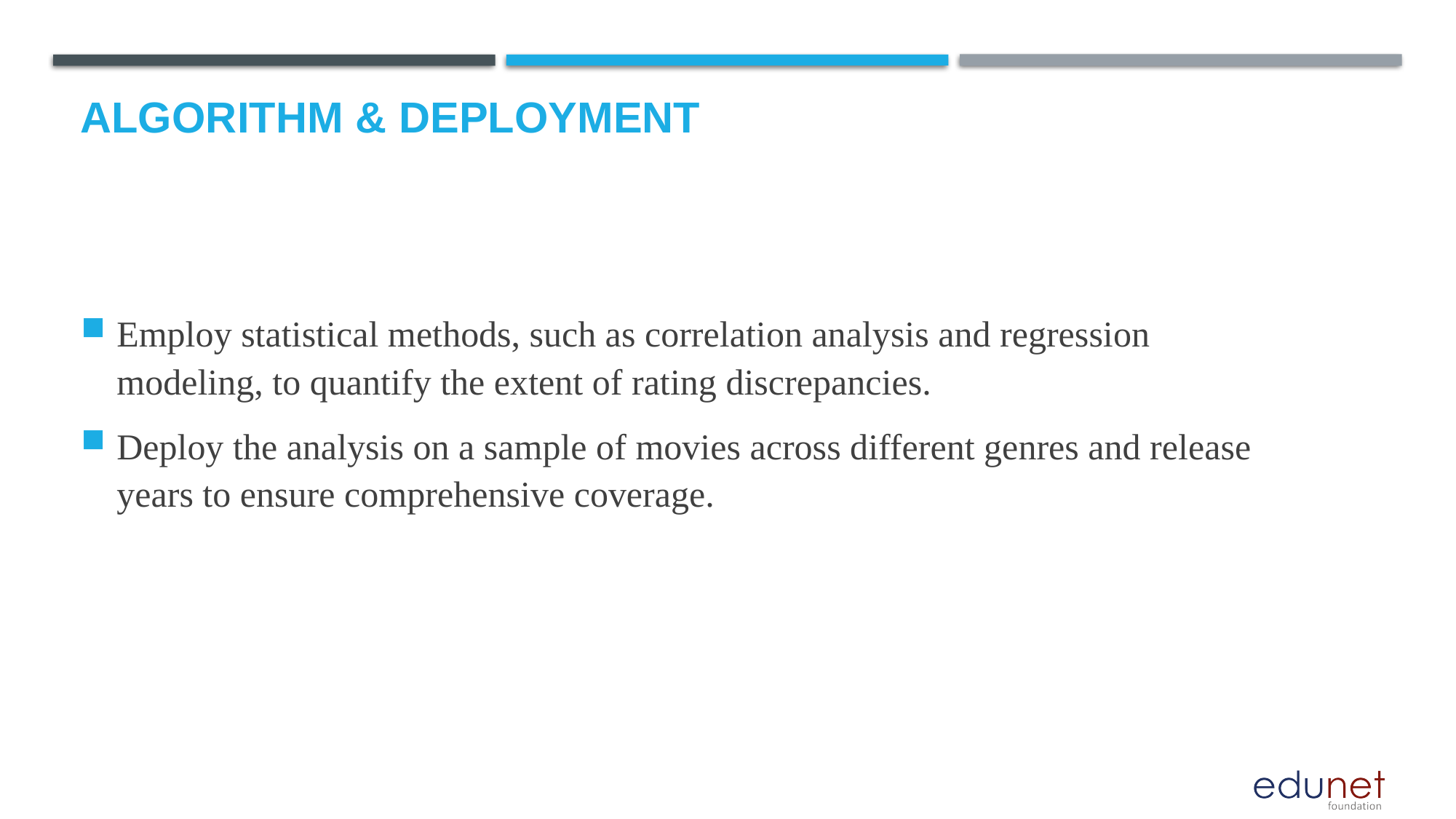

# Algorithm & Deployment
Employ statistical methods, such as correlation analysis and regression modeling, to quantify the extent of rating discrepancies.
Deploy the analysis on a sample of movies across different genres and release years to ensure comprehensive coverage.